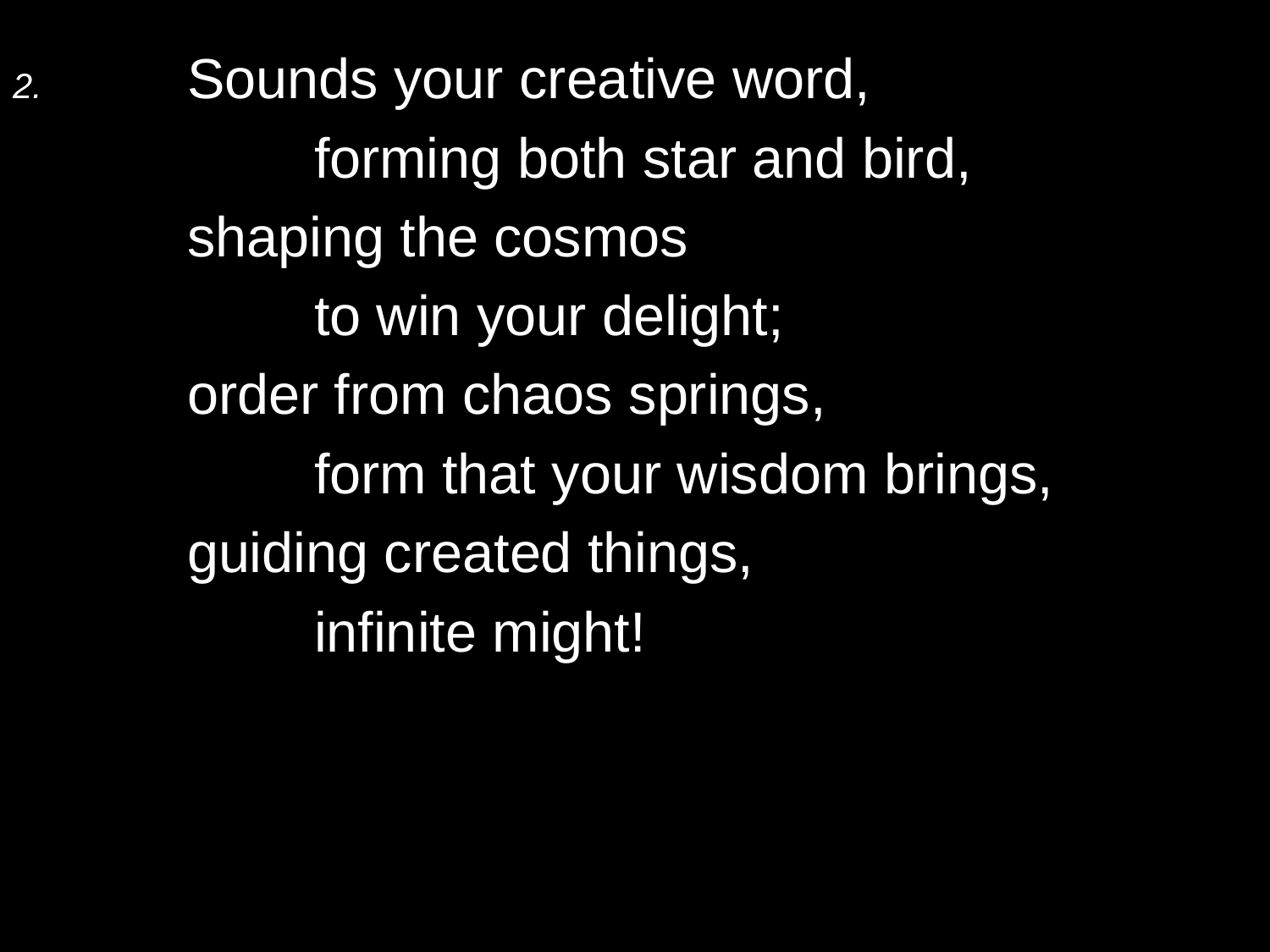

2.	Sounds your creative word,
		forming both star and bird,
	shaping the cosmos
		to win your delight;
	order from chaos springs,
		form that your wisdom brings,
	guiding created things,
		infinite might!